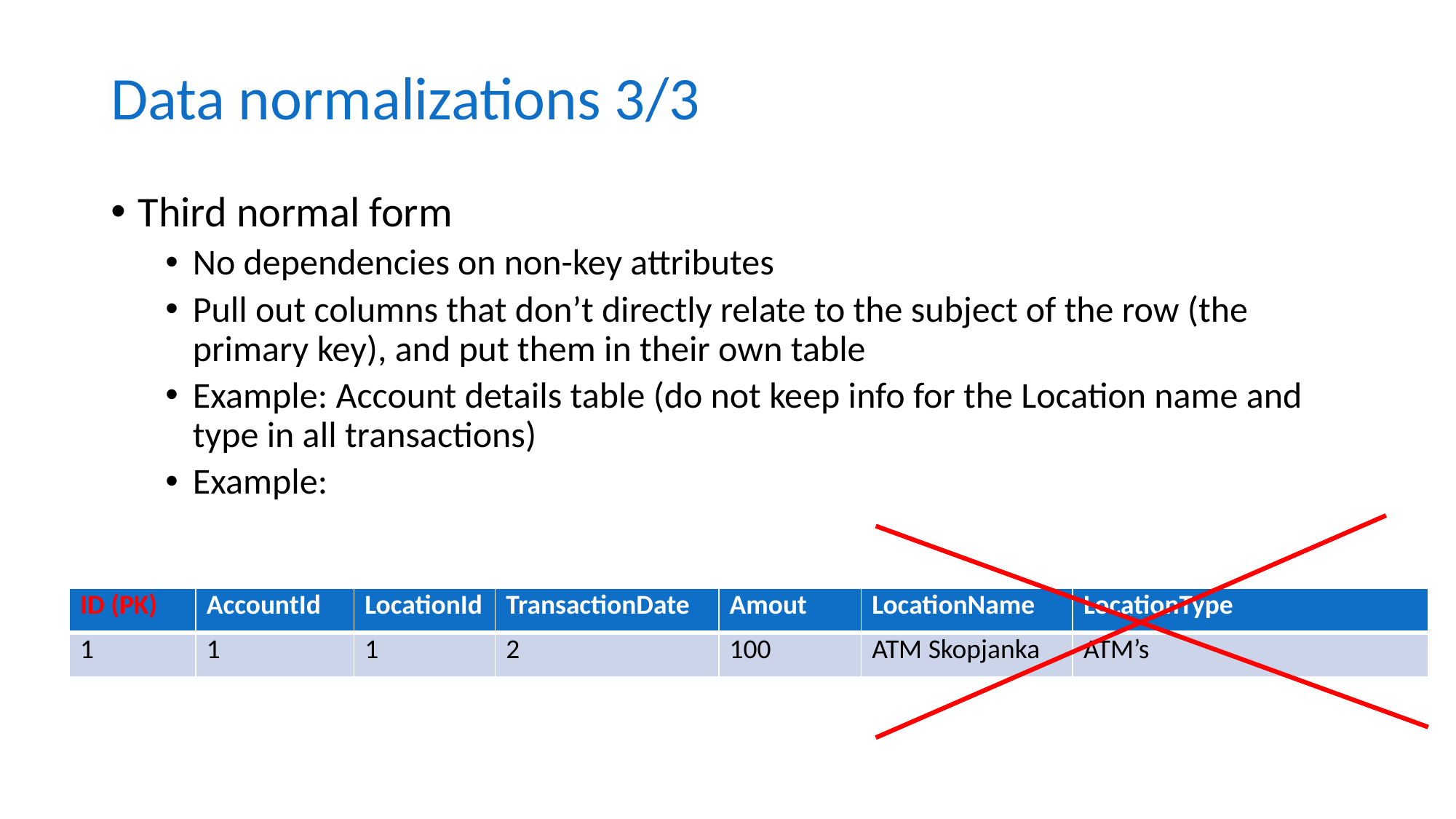

# Data normalizations 3/3
Third normal form
No dependencies on non-key attributes
Pull out columns that don’t directly relate to the subject of the row (the primary key), and put them in their own table
Example: Account details table (do not keep info for the Location name and type in all transactions)
Example:

| ID (PK) | AccountId | LocationId | TransactionDate | Amout | LocationName | LocationType |
| --- | --- | --- | --- | --- | --- | --- |
| 1 | 1 | 1 | 2 | 100 | ATM Skopjanka | ATM’s |